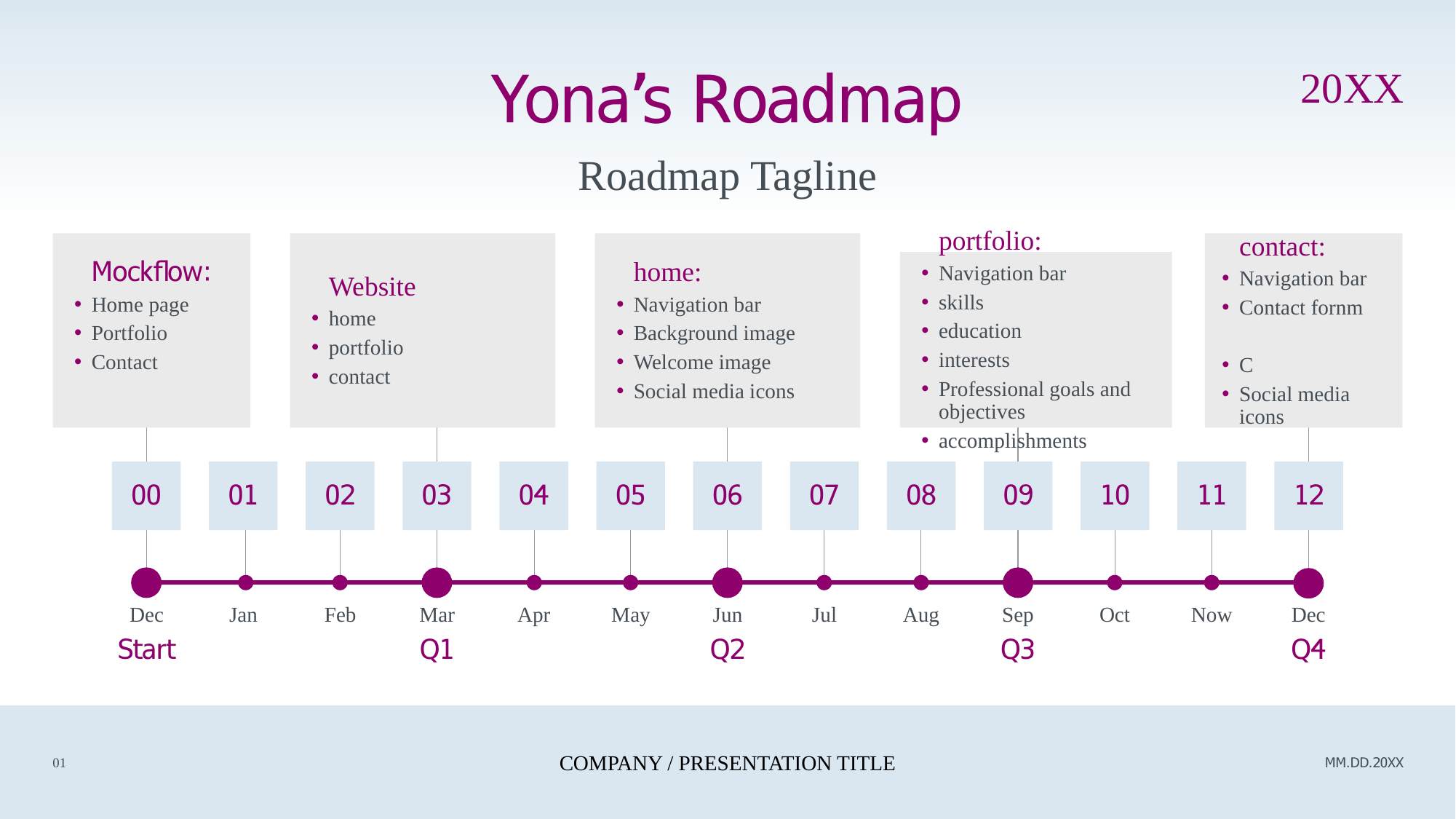

20XX
# Yona’s Roadmap
Roadmap Tagline
Mockflow:
Home page
Portfolio
Contact

Website
home
portfolio
contact
home:
Navigation bar
Background image
Welcome image
Social media icons
contact:
Navigation bar
Contact fornm

C
Social media icons
portfolio:
Navigation bar
skills
education
interests
Professional goals and objectives
accomplishments
00
01
02
03
04
05
06
07
08
09
10
11
12
Dec
Jan
Feb
Mar
Apr
May
Jun
Jul
Aug
Sep
Oct
Now
Dec
Start
Q1
Q2
Q3
Q4
01
COMPANY / PRESENTATION TITLE
MM.DD.20XX